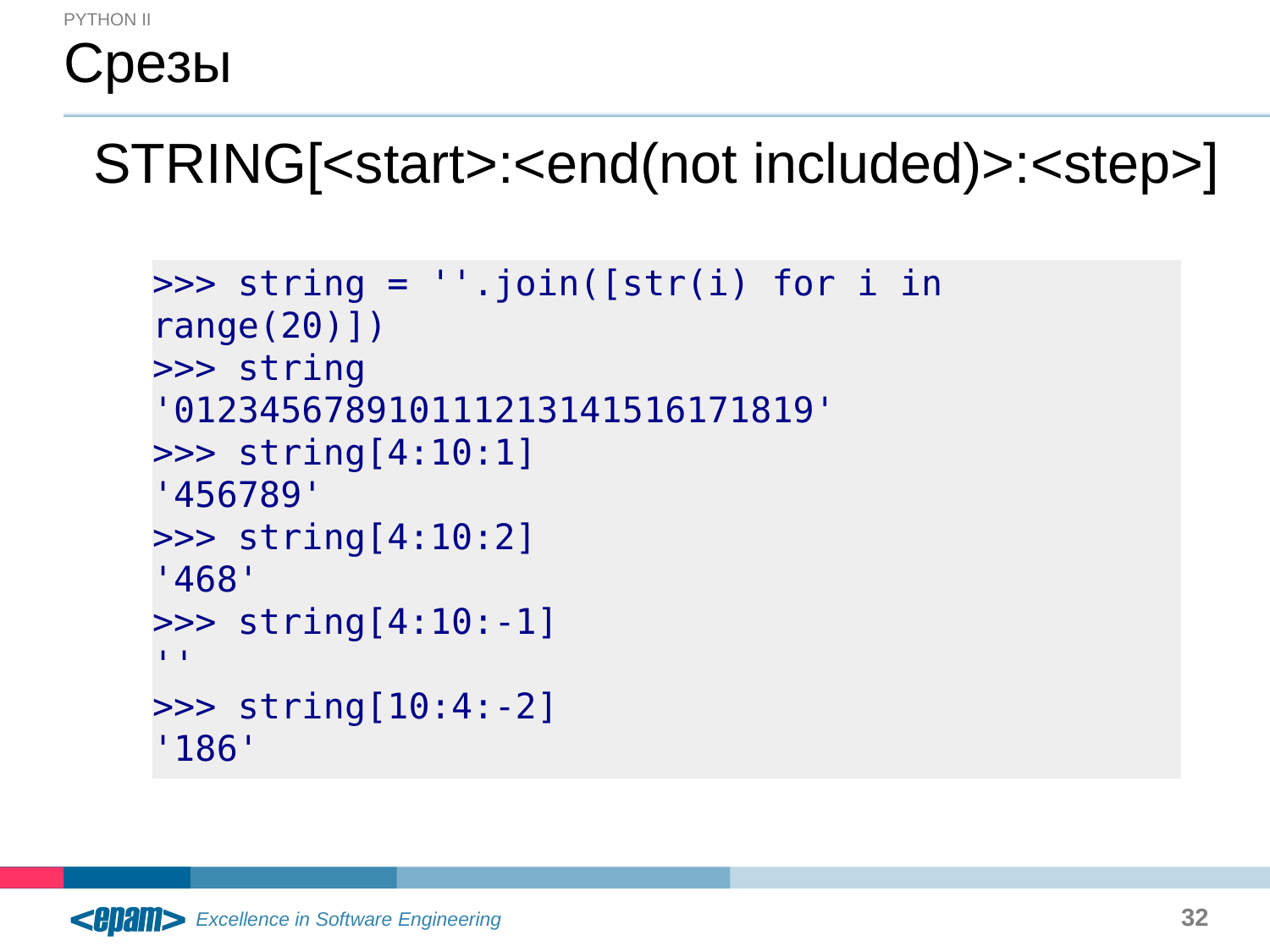

Python II
# Срезы
 STRING[<start>:<end(not included)>:<step>]
>>> string = ''.join([str(i) for i in range(20)])
>>> string
'012345678910111213141516171819'
>>> string[4:10:1]
'456789'
>>> string[4:10:2]
'468'
>>> string[4:10:-1]
''
>>> string[10:4:-2]
'186'
32